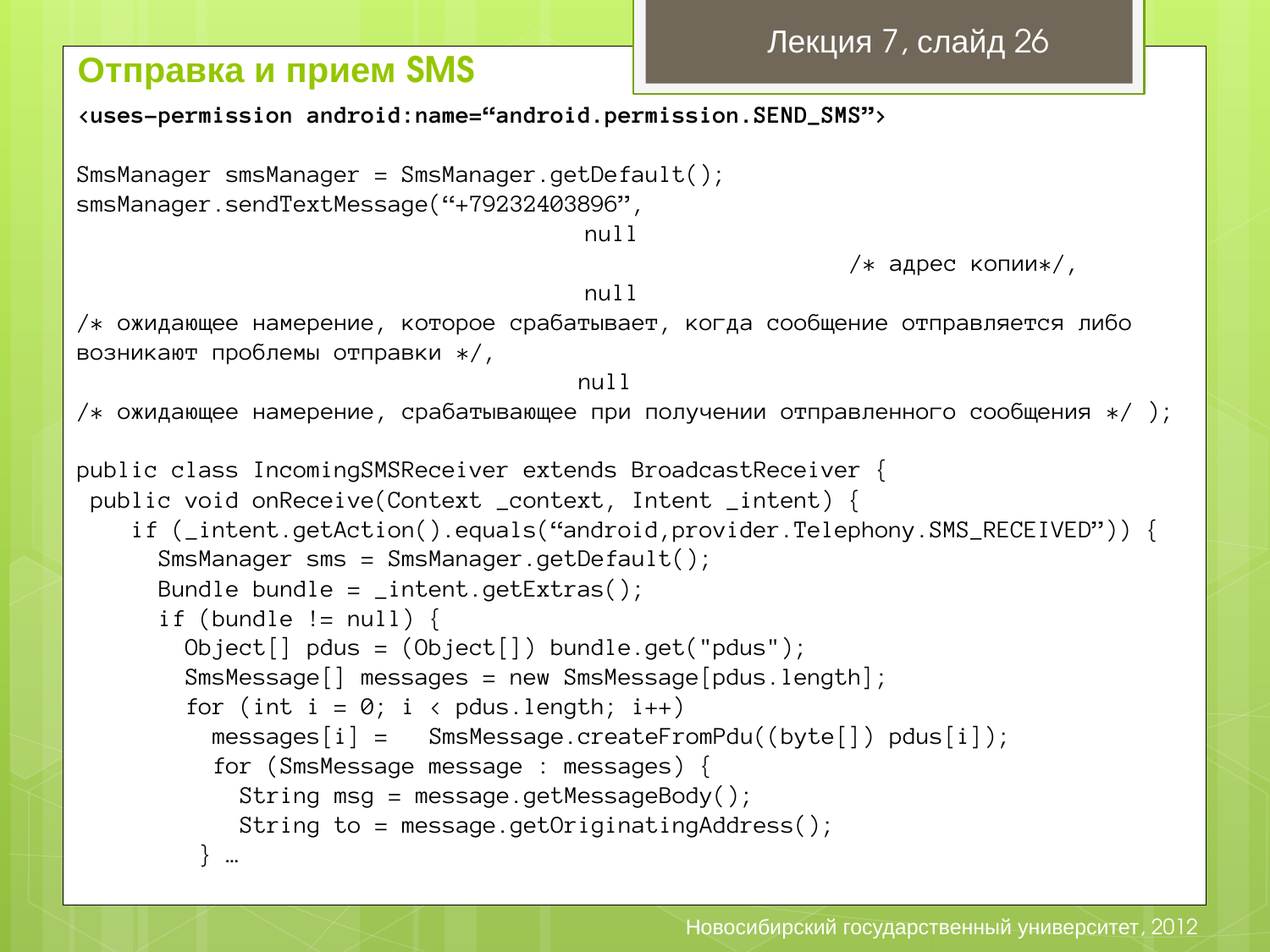

Лекция 7, слайд 26
# Отправка и прием SMS
<uses-permission android:name=“android.permission.SEND_SMS”>

SmsManager smsManager = SmsManager.getDefault();
smsManager.sendTextMessage(“+79232403896”,
				null
                                                         /* адрес копии*/,
				null
/* ожидающее намерение, которое срабатывает, когда сообщение отправляется либо возникают проблемы отправки */,
                                     null
/* ожидающее намерение, cрабатывающее при получении отправленного сообщения */ );

public class IncomingSMSReceiver extends BroadcastReceiver {
 public void onReceive(Context _context, Intent _intent) {
    if (_intent.getAction().equals(“android,provider.Telephony.SMS_RECEIVED”)) {
      SmsManager sms = SmsManager.getDefault();
      Bundle bundle = _intent.getExtras();
      if (bundle != null) {
        Object[] pdus = (Object[]) bundle.get("pdus");
        SmsMessage[] messages = new SmsMessage[pdus.length];
        for (int i = 0; i < pdus.length; i++)
          messages[i] =   SmsMessage.createFromPdu((byte[]) pdus[i]);
          for (SmsMessage message : messages) {
            String msg = message.getMessageBody();
            String to = message.getOriginatingAddress();
         } …
Новосибирский государственный университет, 2012